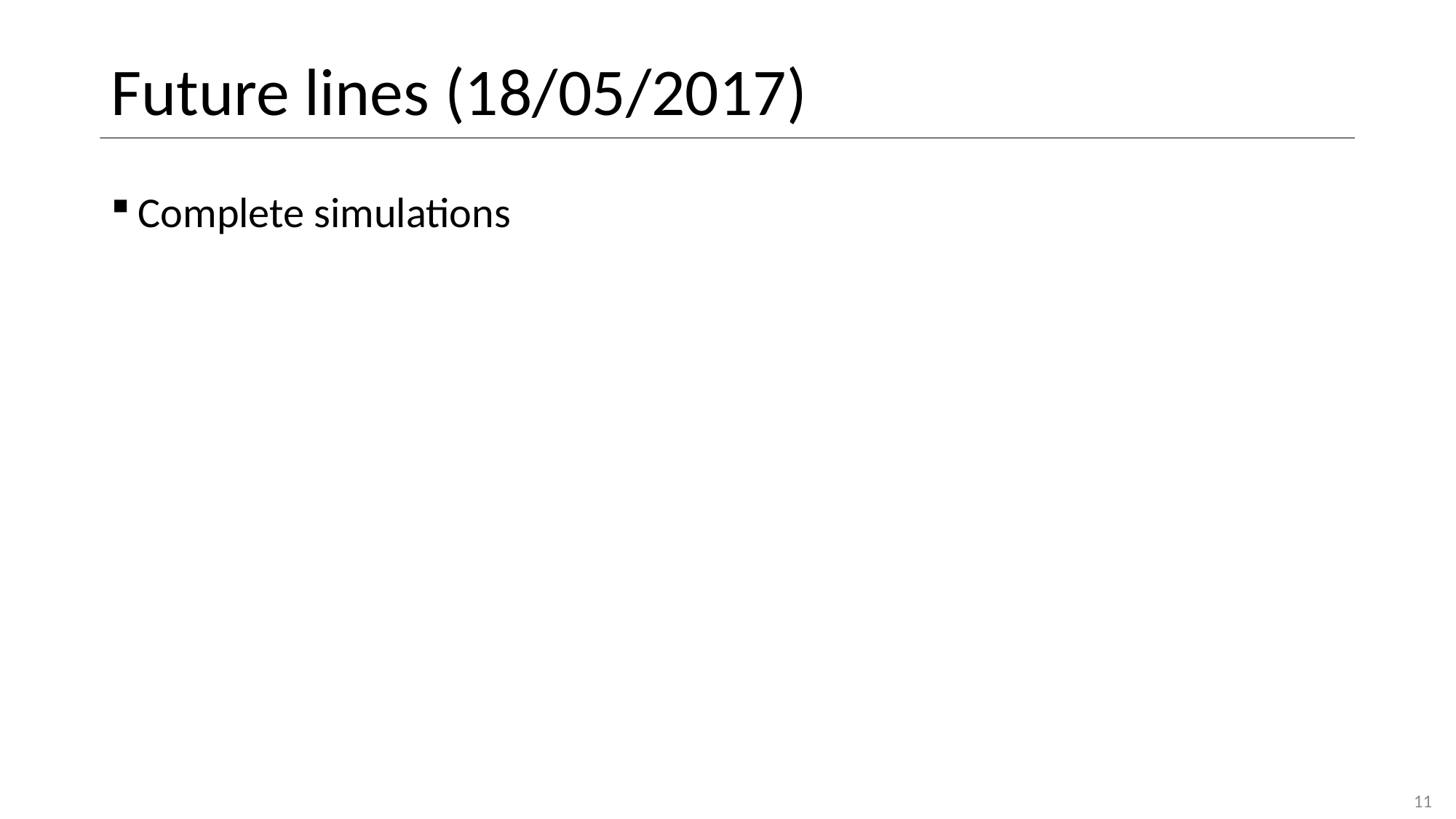

# Future lines (18/05/2017)
Complete simulations

11